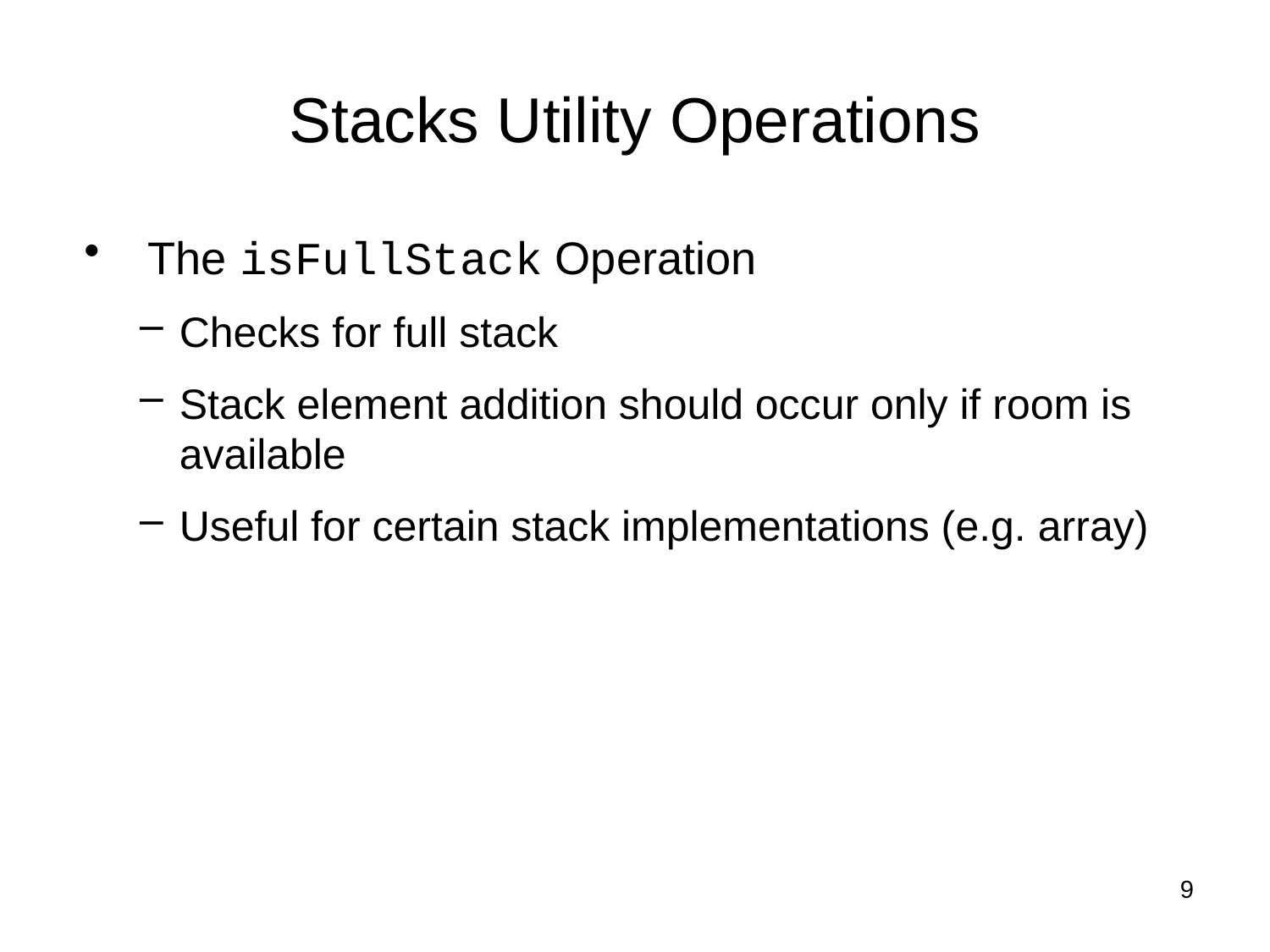

# Stacks Utility Operations
The isFullStack Operation
Checks for full stack
Stack element addition should occur only if room is available
Useful for certain stack implementations (e.g. array)
9